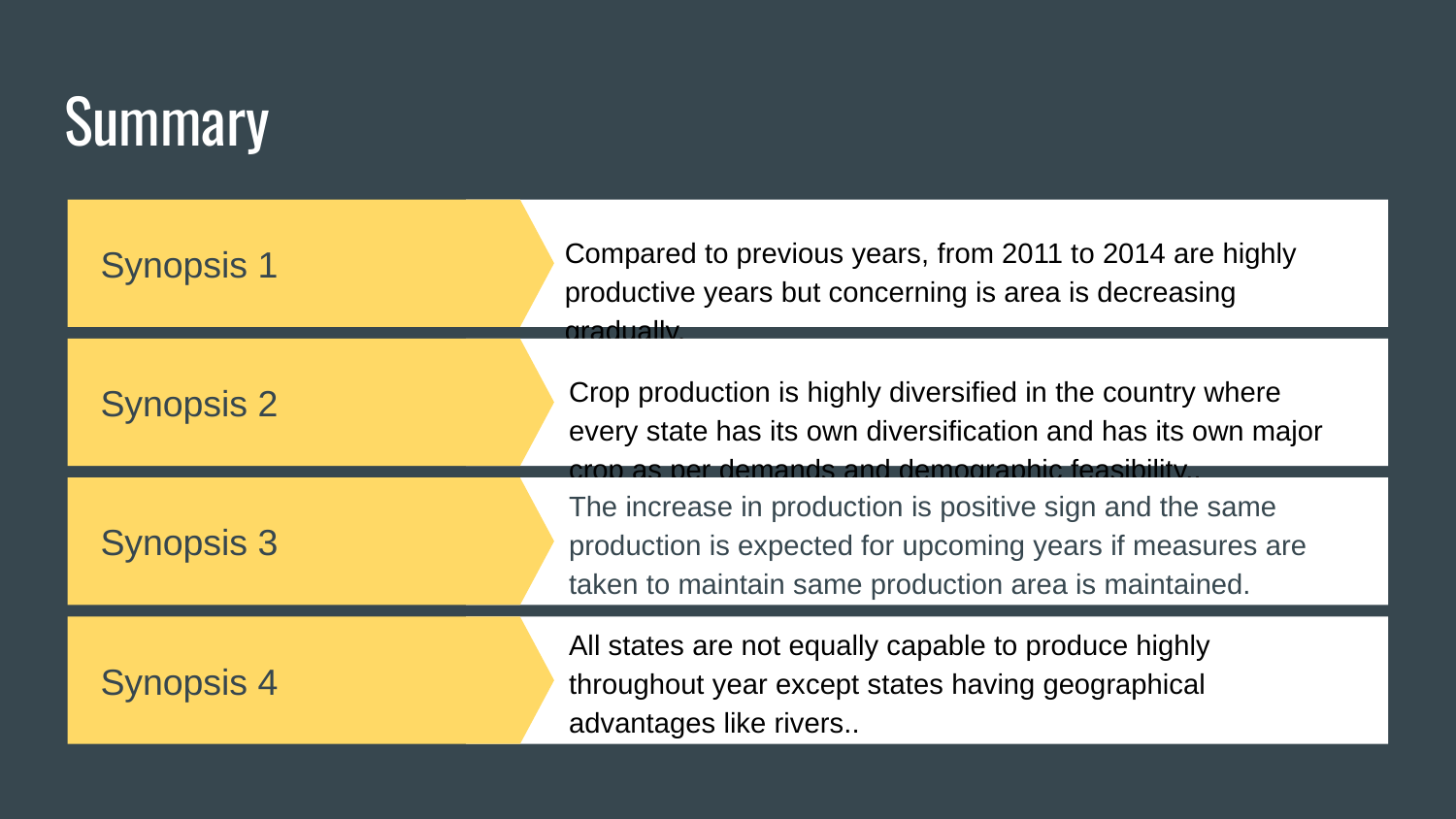

# Summary

Synopsis 1
Compared to previous years, from 2011 to 2014 are highly productive years but concerning is area is decreasing gradually.

Synopsis 2
Crop production is highly diversified in the country where every state has its own diversification and has its own major crop as per demands and demographic feasibility..

Synopsis 3
The increase in production is positive sign and the same production is expected for upcoming years if measures are taken to maintain same production area is maintained.
Synopsis 4

All states are not equally capable to produce highly throughout year except states having geographical advantages like rivers..